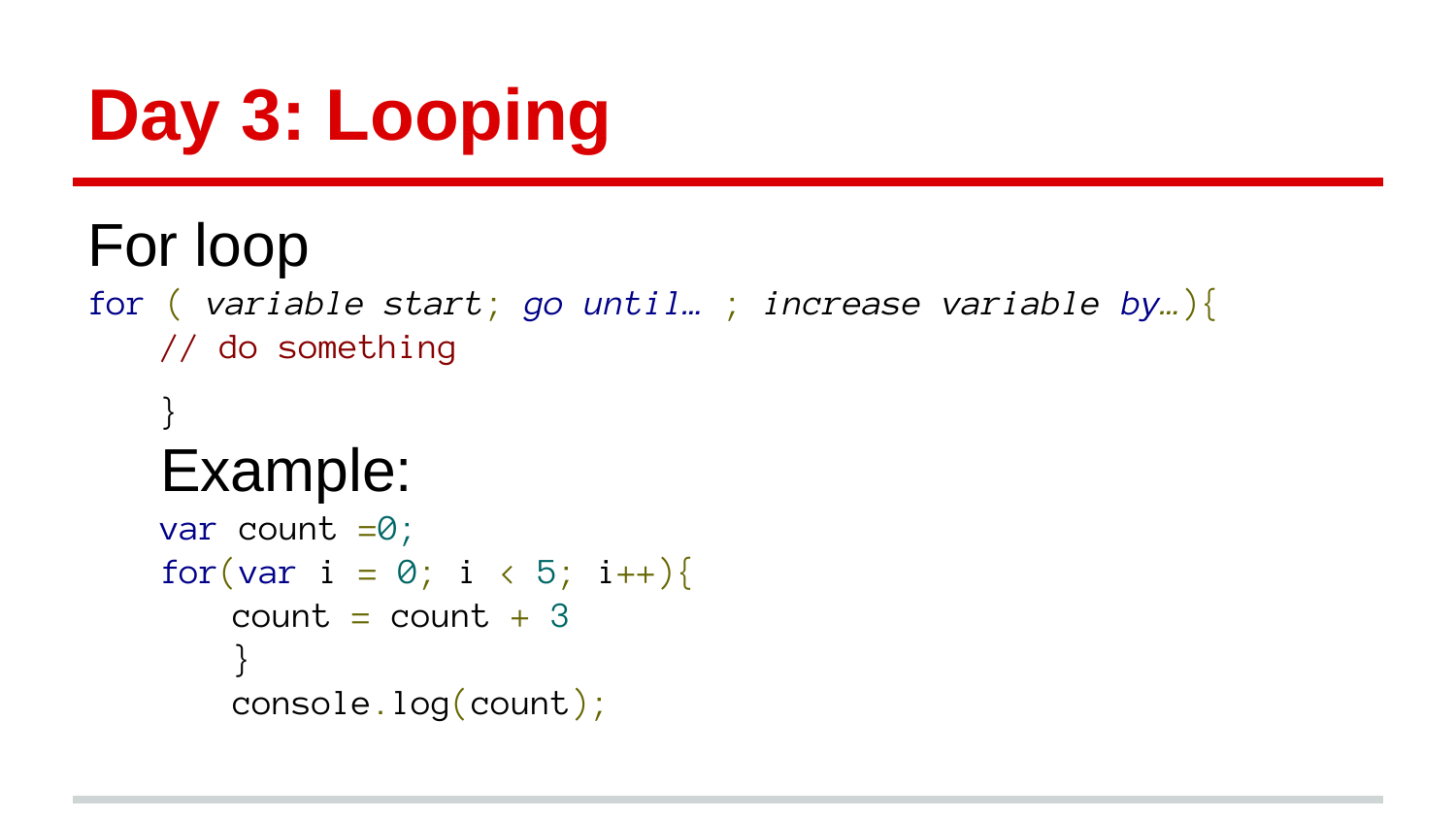

# Day 3: Looping
For loop
for ( variable start; go until… ; increase variable by…){
// do something
}
Example:
var count =0;
for(var i = 0; i < 5; i++){
count = count + 3
}
console.log(count);